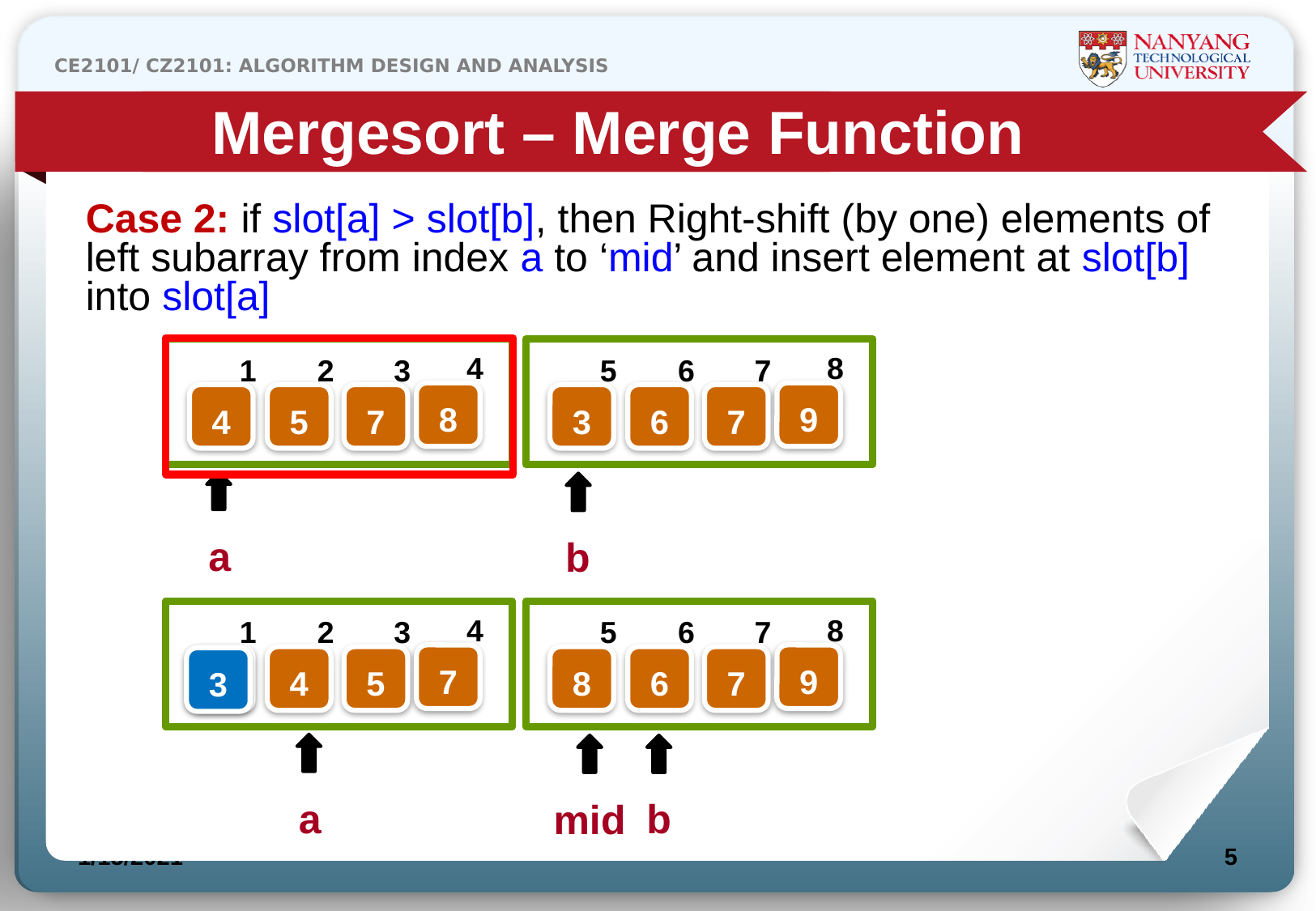

Mergesort – Merge Function
Case 2: if slot[a] > slot[b], then Right-shift (by one) elements of left subarray from index a to ‘mid’ and insert element at slot[b] into slot[a]

4
8
1
2
3
5
6
7

8
9
4
5
7
3
6
7

a

b
4
8
1
2
3
5
6
7

7
9
4
4
5
8
6
7

a

mid

b
3